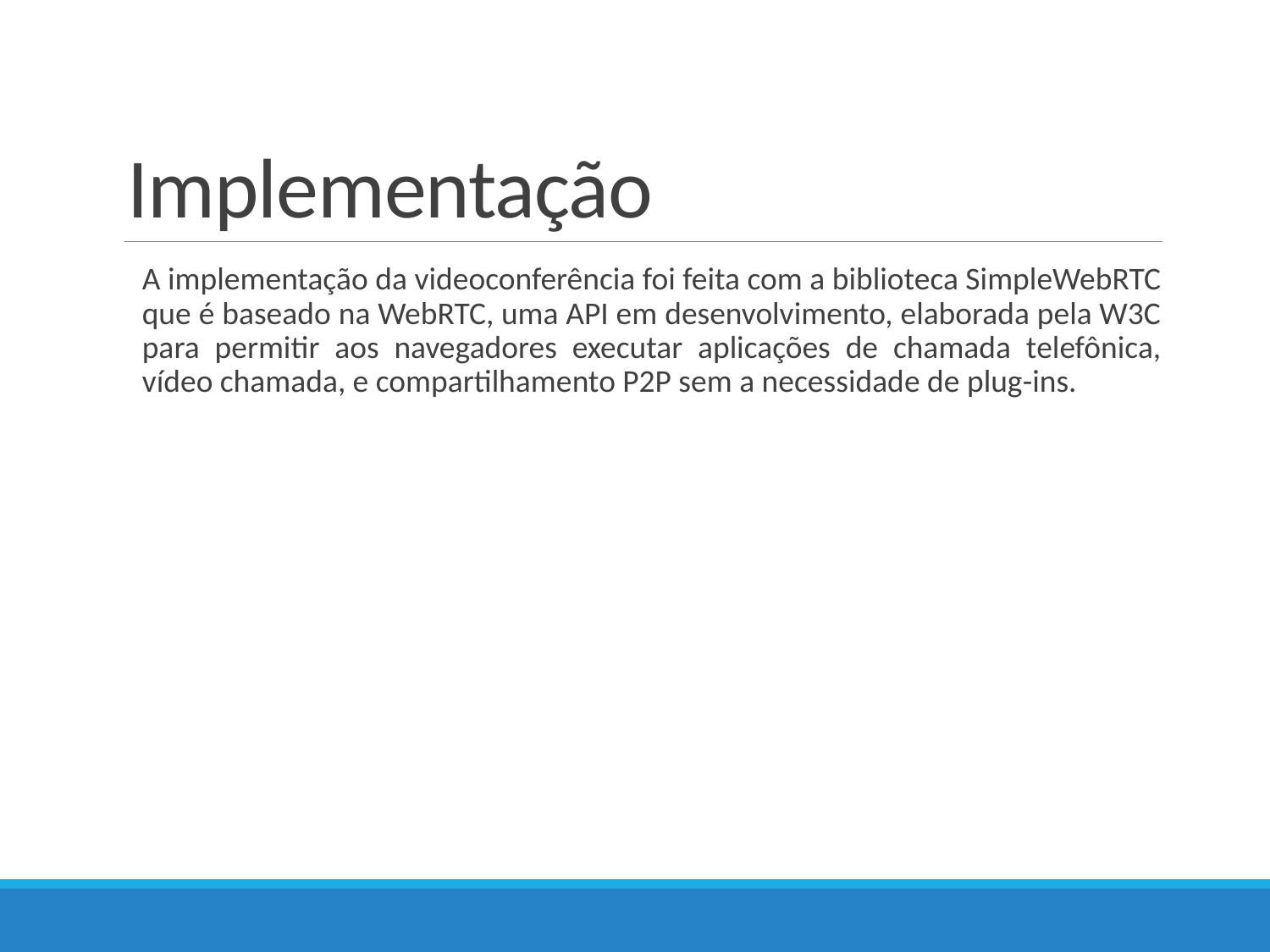

# Implementação
A implementação da videoconferência foi feita com a biblioteca SimpleWebRTC que é baseado na WebRTC, uma API em desenvolvimento, elaborada pela W3C para permitir aos navegadores executar aplicações de chamada telefônica, vídeo chamada, e compartilhamento P2P sem a necessidade de plug-ins.